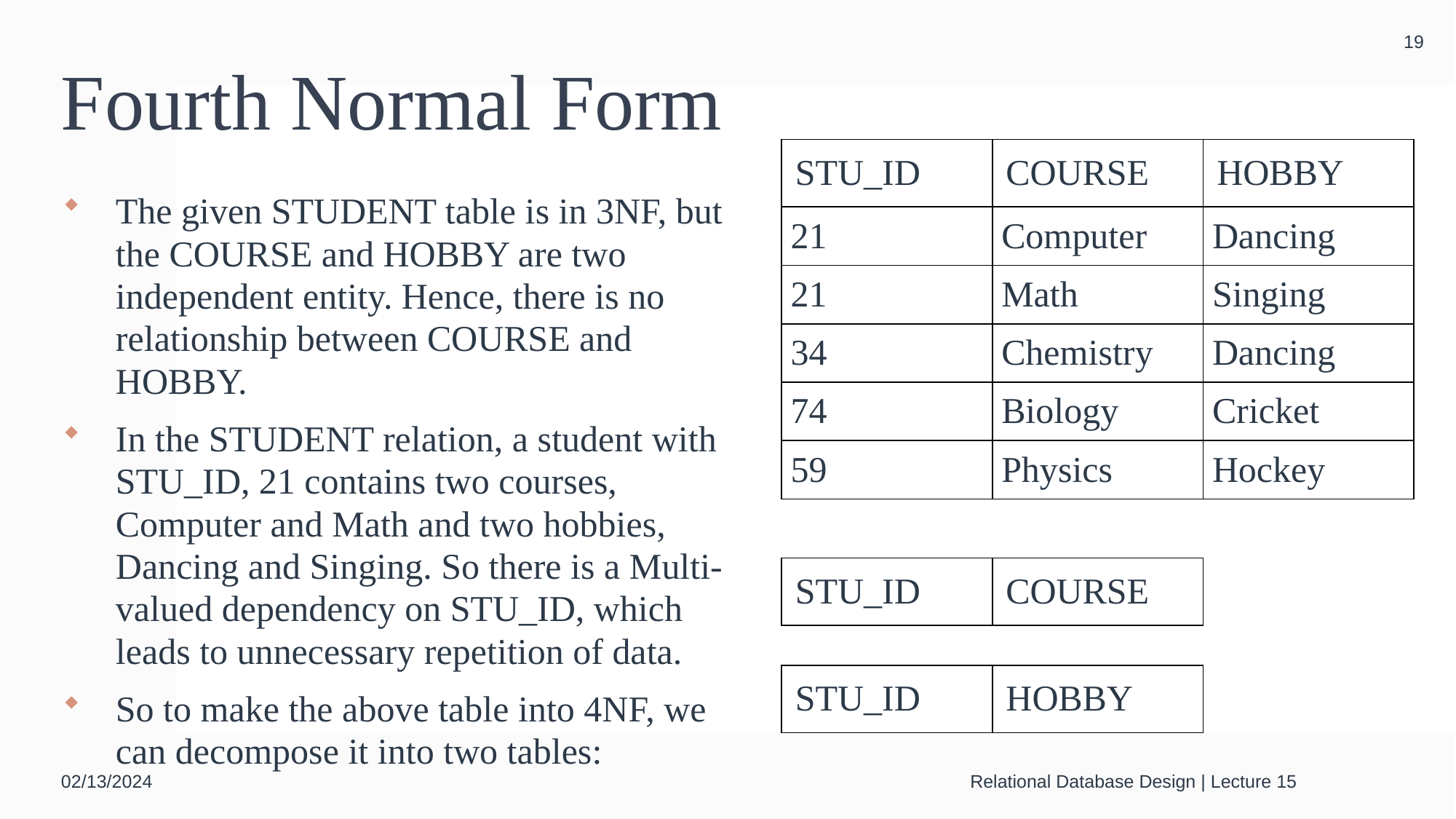

19
# Fourth Normal Form
| STU\_ID | COURSE | HOBBY |
| --- | --- | --- |
| 21 | Computer | Dancing |
| 21 | Math | Singing |
| 34 | Chemistry | Dancing |
| 74 | Biology | Cricket |
| 59 | Physics | Hockey |
The given STUDENT table is in 3NF, but the COURSE and HOBBY are two independent entity. Hence, there is no relationship between COURSE and HOBBY.
In the STUDENT relation, a student with STU_ID, 21 contains two courses, Computer and Math and two hobbies, Dancing and Singing. So there is a Multi-valued dependency on STU_ID, which leads to unnecessary repetition of data.
So to make the above table into 4NF, we can decompose it into two tables:
| STU\_ID | COURSE |
| --- | --- |
| STU\_ID | HOBBY |
| --- | --- |
02/13/2024
Relational Database Design | Lecture 15